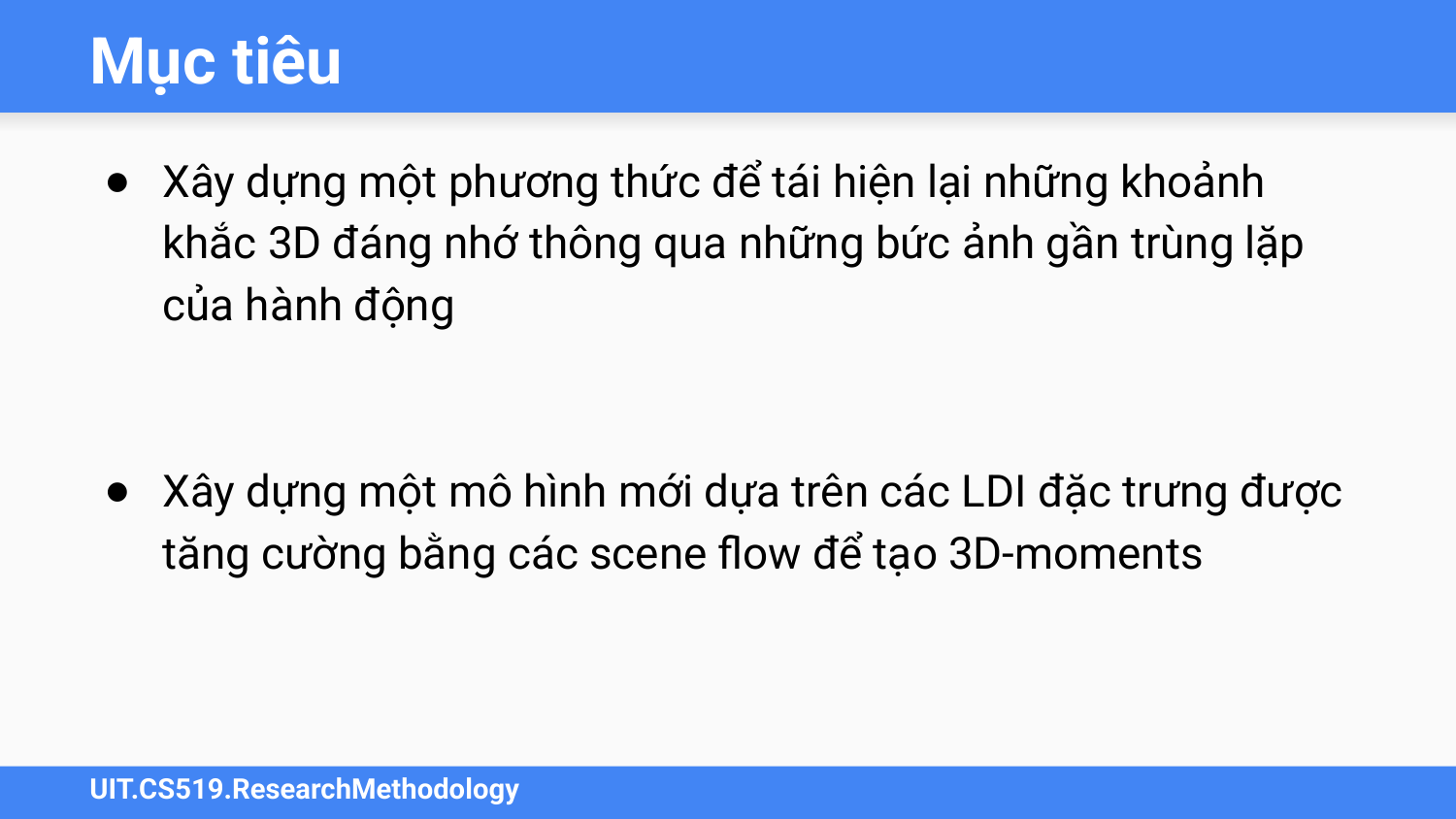

# Mục tiêu
Xây dựng một phương thức để tái hiện lại những khoảnh khắc 3D đáng nhớ thông qua những bức ảnh gần trùng lặp của hành động

Xây dựng một mô hình mới dựa trên các LDI đặc trưng được tăng cường bằng các scene flow để tạo 3D-moments